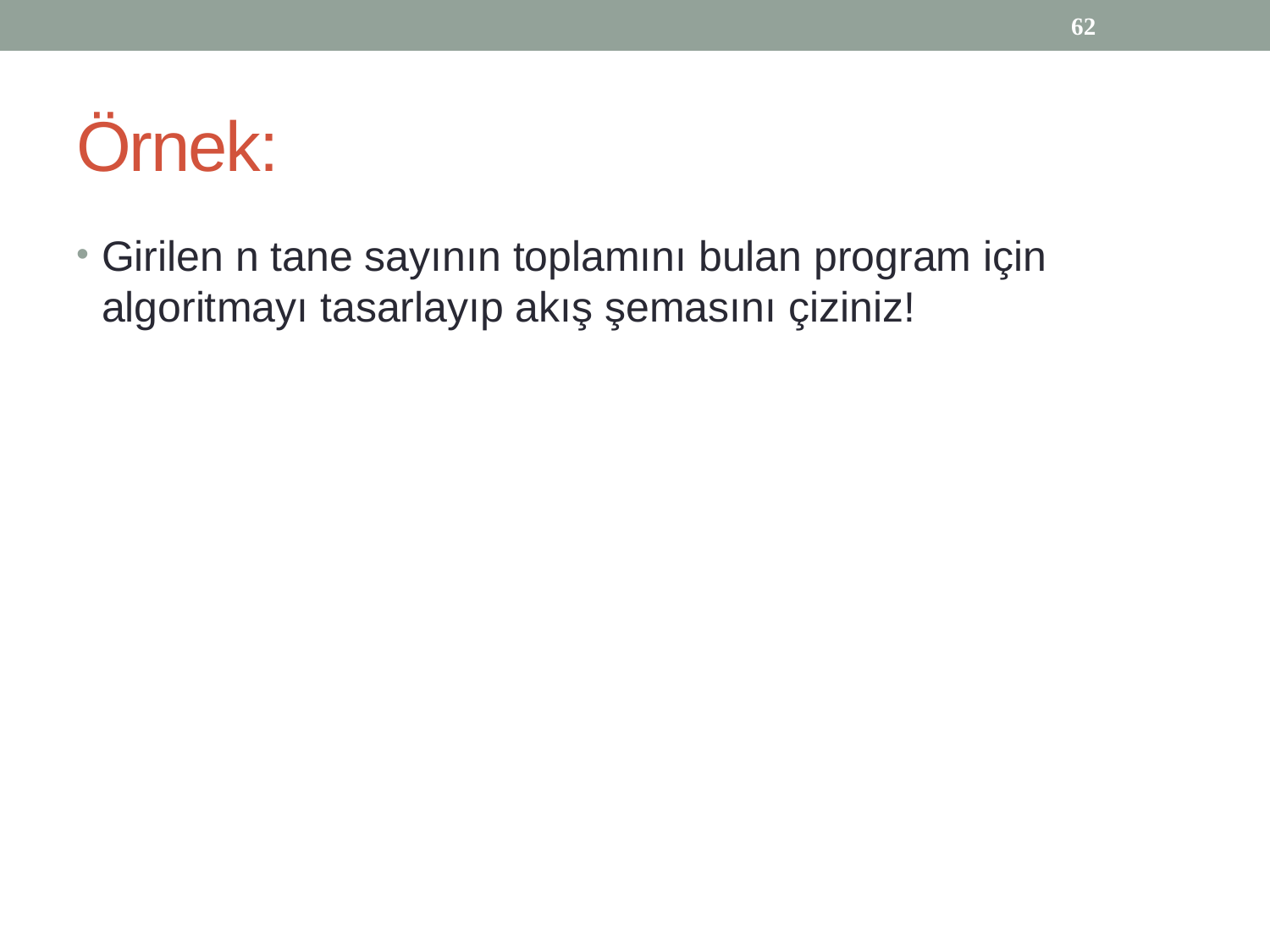

62
# Örnek:
Girilen n tane sayının toplamını bulan program için algoritmayı tasarlayıp akış şemasını çiziniz!